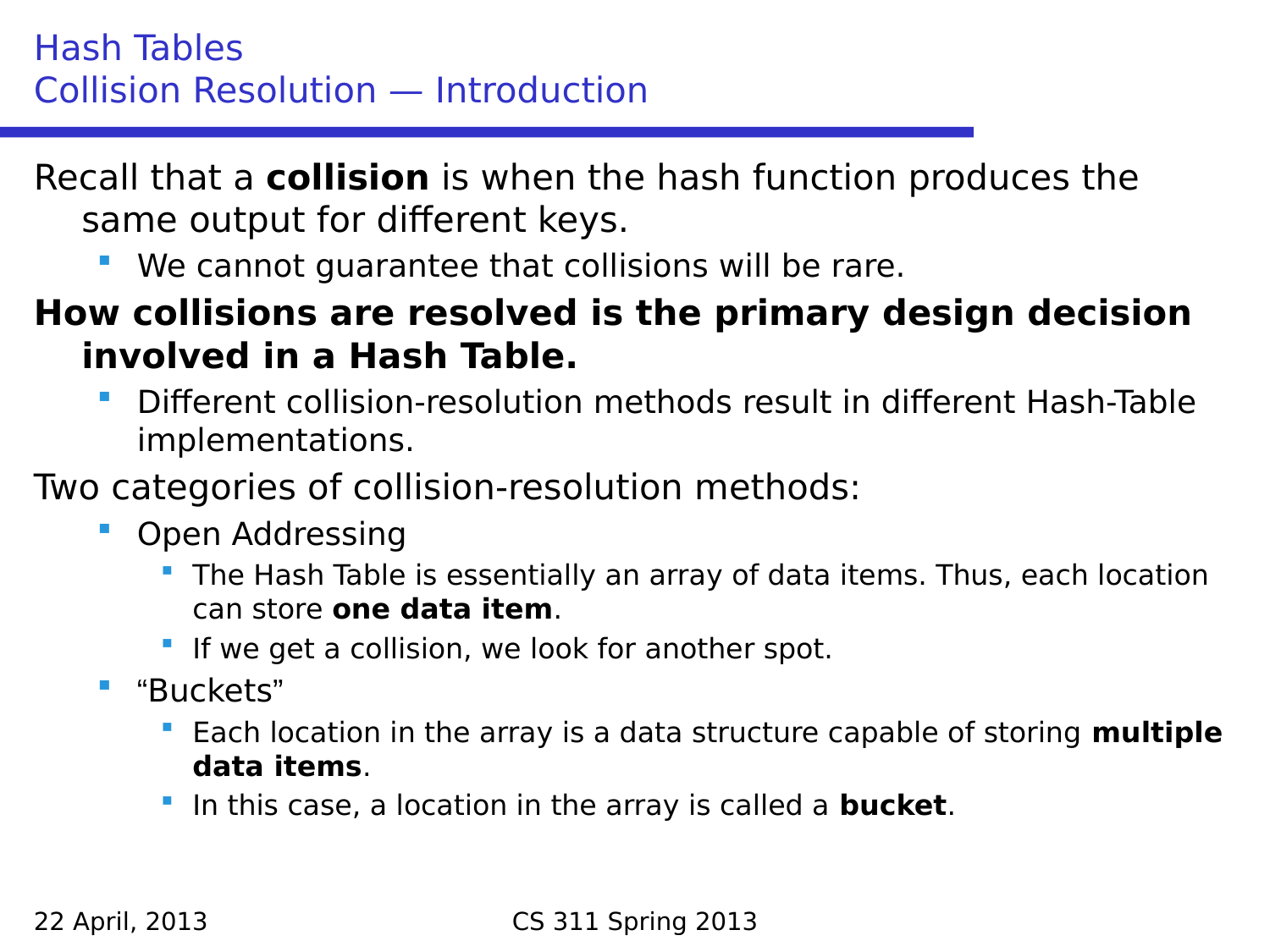

# Hash Tables Collision Resolution — Introduction
Recall that a collision is when the hash function produces the same output for different keys.
We cannot guarantee that collisions will be rare.
How collisions are resolved is the primary design decision involved in a Hash Table.
Different collision-resolution methods result in different Hash-Table implementations.
Two categories of collision-resolution methods:
Open Addressing
The Hash Table is essentially an array of data items. Thus, each location can store one data item.
If we get a collision, we look for another spot.
“Buckets”
Each location in the array is a data structure capable of storing multiple data items.
In this case, a location in the array is called a bucket.
22 April, 2013
CS 311 Spring 2013